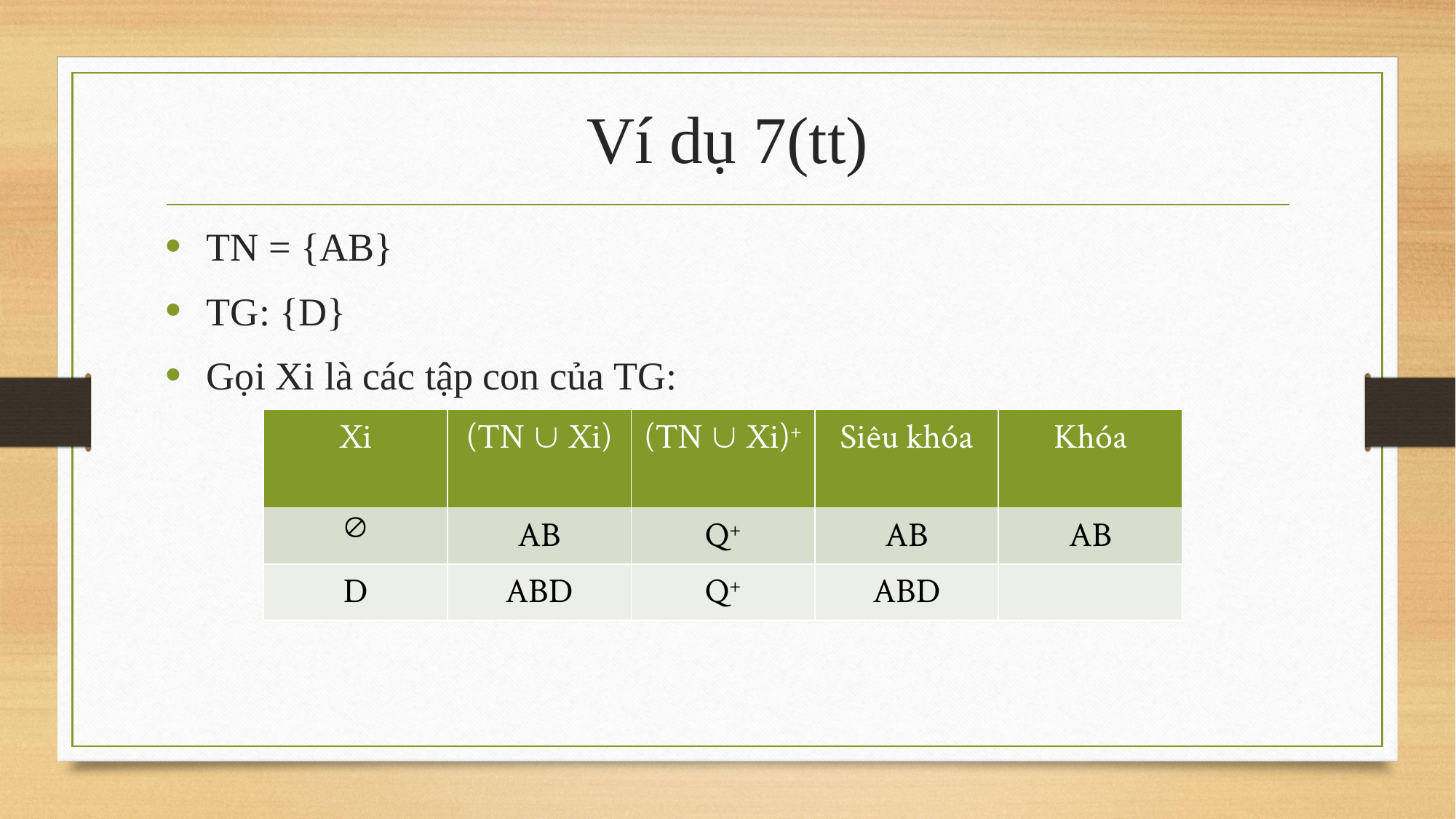

# Ví dụ 7(tt)
TN = {AB}
TG: {D}
Gọi Xi là các tập con của TG:

| Xi | (TN ∪ Xi) | (TN ∪ Xi)+ | Siêu khóa | Khóa |
| --- | --- | --- | --- | --- |
| ∅ | AB | Q+ | AB | AB |
| D | ABD | Q+ | ABD |  |